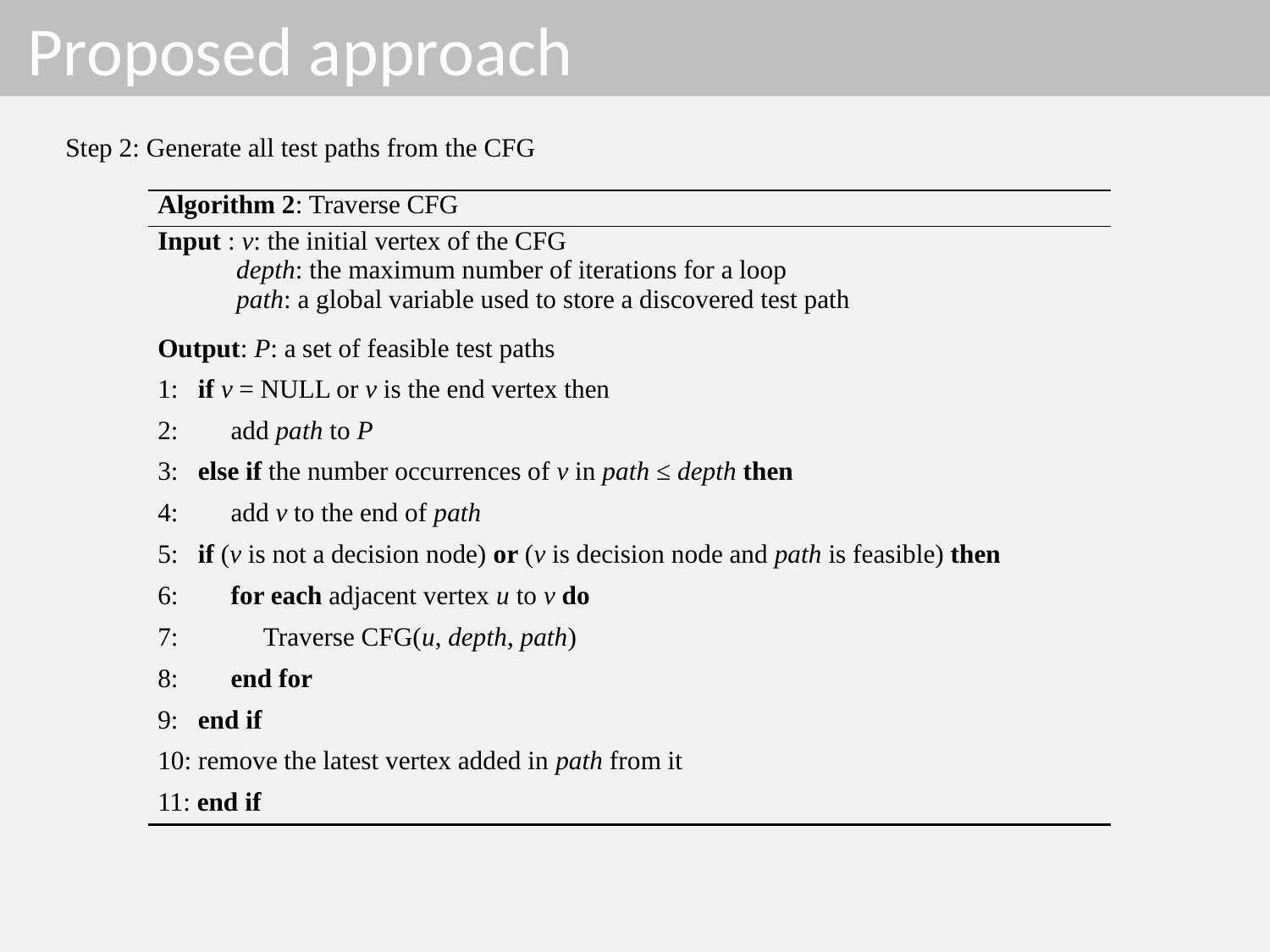

# Proposed approach
Step 2: Generate all test paths from the CFG
| Algorithm 2: Traverse CFG |
| --- |
| Input : v: the initial vertex of the CFG depth: the maximum number of iterations for a loop path: a global variable used to store a discovered test path |
| Output: P: a set of feasible test paths |
| 1: if v = NULL or v is the end vertex then |
| 2: add path to P |
| 3: else if the number occurrences of v in path ≤ depth then |
| 4: add v to the end of path |
| 5: if (v is not a decision node) or (v is decision node and path is feasible) then |
| 6: for each adjacent vertex u to v do |
| 7: Traverse CFG(u, depth, path) |
| 8: end for |
| 9: end if |
| 10: remove the latest vertex added in path from it |
| 11: end if |